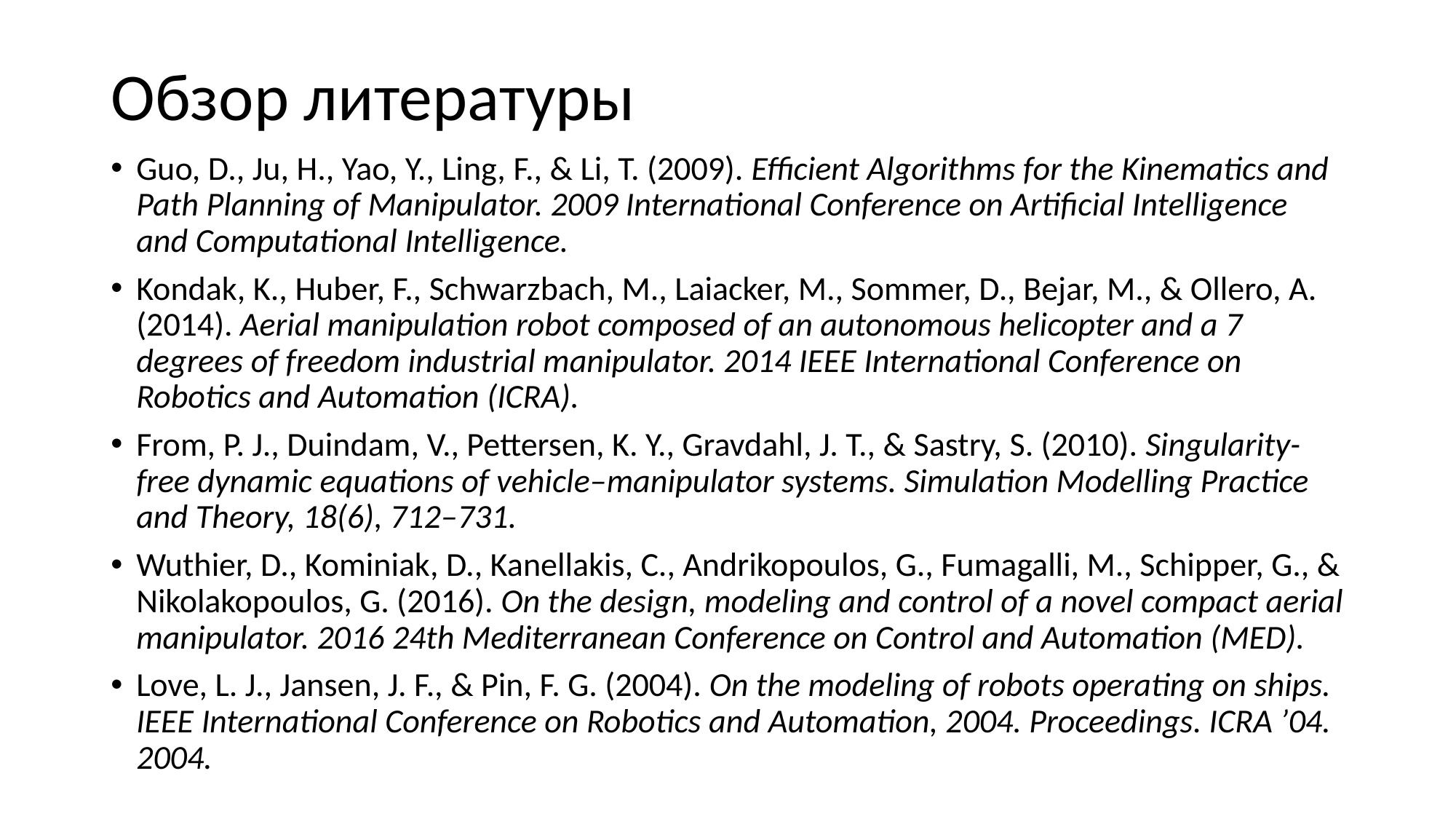

# Обзор литературы
Guo, D., Ju, H., Yao, Y., Ling, F., & Li, T. (2009). Efficient Algorithms for the Kinematics and Path Planning of Manipulator. 2009 International Conference on Artificial Intelligence and Computational Intelligence.
Kondak, K., Huber, F., Schwarzbach, M., Laiacker, M., Sommer, D., Bejar, M., & Ollero, A. (2014). Aerial manipulation robot composed of an autonomous helicopter and a 7 degrees of freedom industrial manipulator. 2014 IEEE International Conference on Robotics and Automation (ICRA).
From, P. J., Duindam, V., Pettersen, K. Y., Gravdahl, J. T., & Sastry, S. (2010). Singularity-free dynamic equations of vehicle–manipulator systems. Simulation Modelling Practice and Theory, 18(6), 712–731.
Wuthier, D., Kominiak, D., Kanellakis, C., Andrikopoulos, G., Fumagalli, M., Schipper, G., & Nikolakopoulos, G. (2016). On the design, modeling and control of a novel compact aerial manipulator. 2016 24th Mediterranean Conference on Control and Automation (MED).
Love, L. J., Jansen, J. F., & Pin, F. G. (2004). On the modeling of robots operating on ships. IEEE International Conference on Robotics and Automation, 2004. Proceedings. ICRA ’04. 2004.